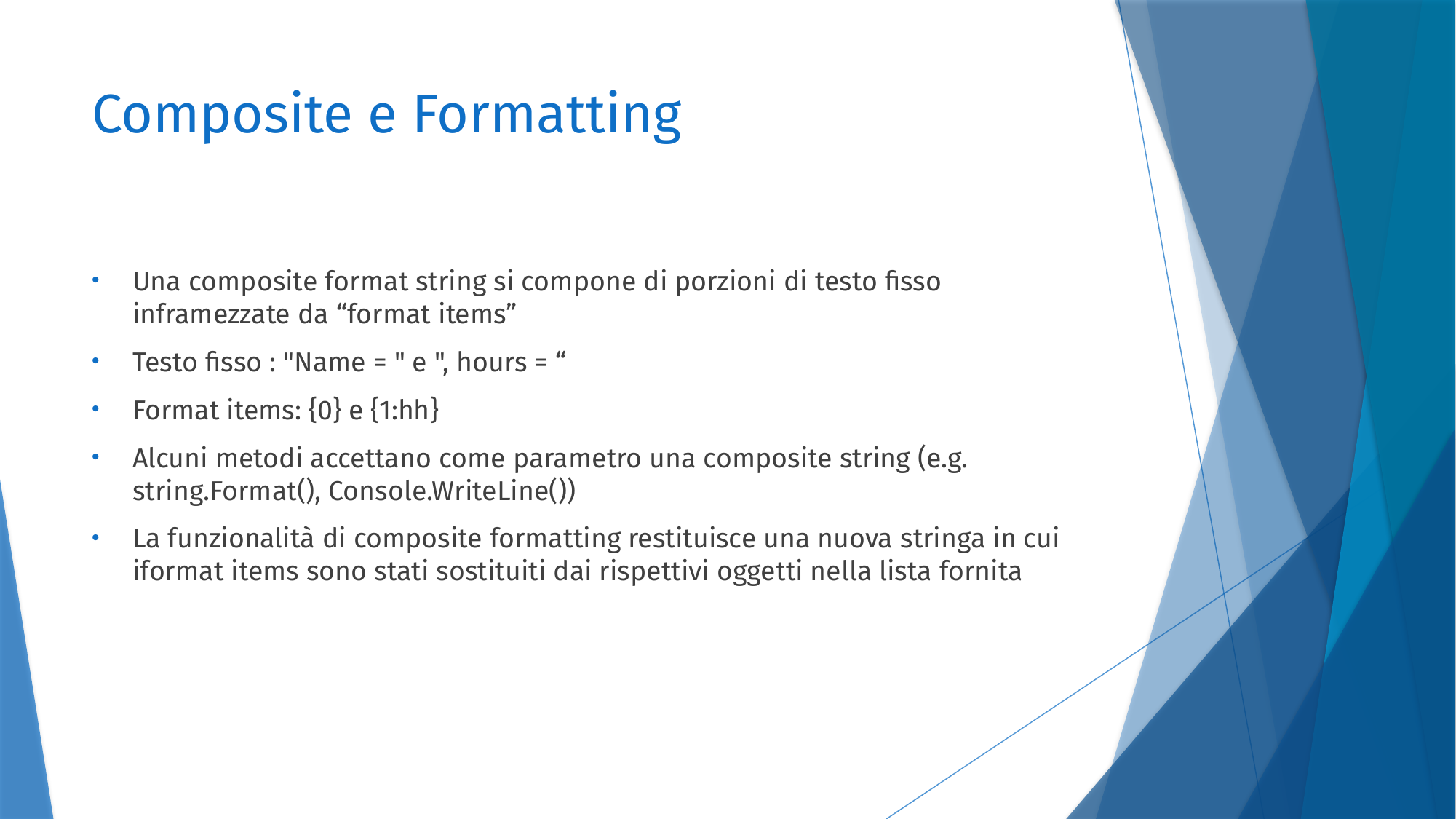

# Composite e Formatting
Una composite format string si compone di porzioni di testo fisso inframezzate da “format items”
Testo fisso : "Name = " e ", hours = “
Format items: {0} e {1:hh}
Alcuni metodi accettano come parametro una composite string (e.g. string.Format(), Console.WriteLine())
La funzionalità di composite formatting restituisce una nuova stringa in cui iformat items sono stati sostituiti dai rispettivi oggetti nella lista fornita